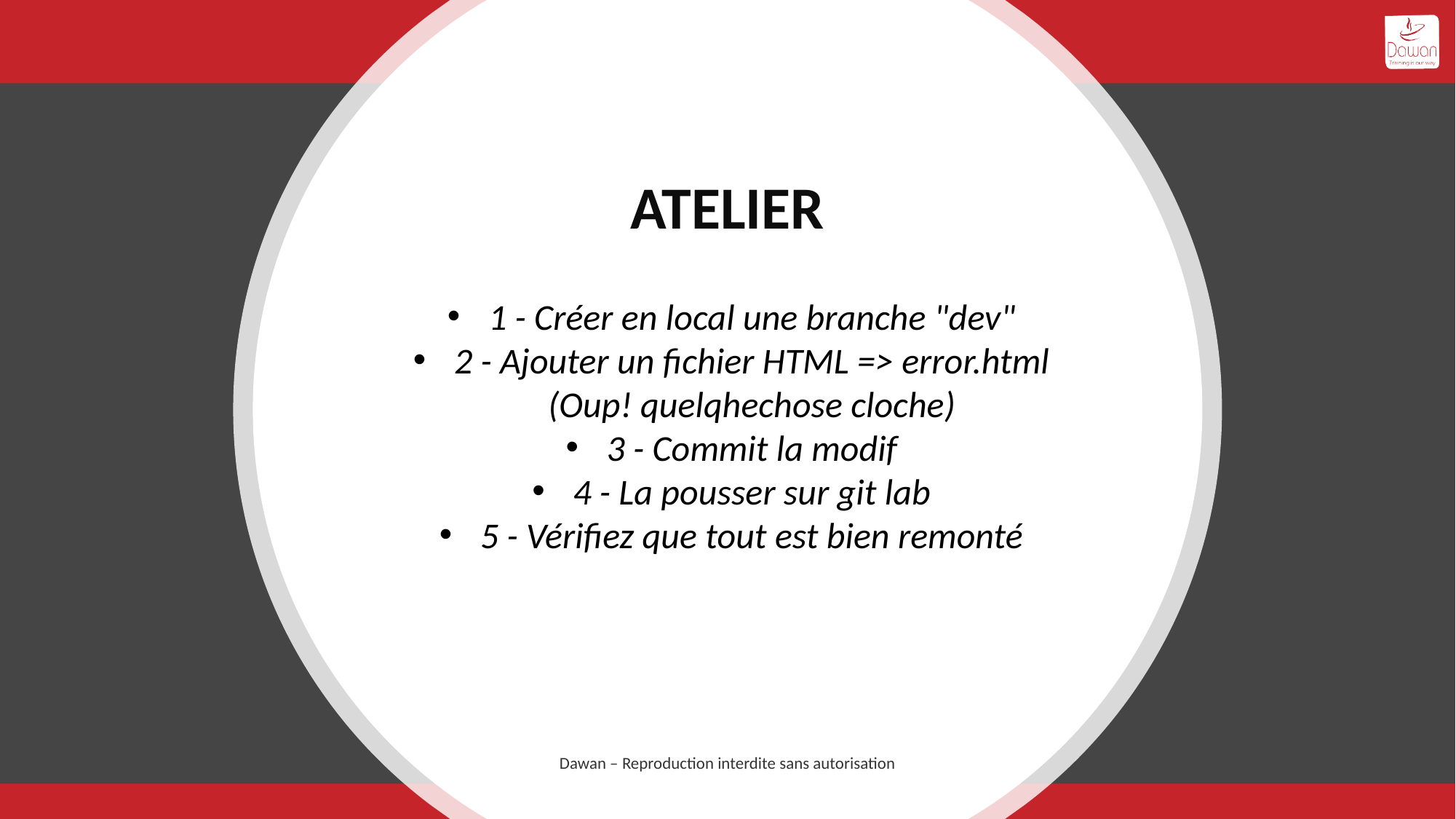

# ATELIER
1 - Créer en local une branche "dev"
2 - Ajouter un fichier HTML => error.html (Oup! quelqhechose cloche)
3 - Commit la modif
4 - La pousser sur git lab
5 - Vérifiez que tout est bien remonté

Dawan – Reproduction interdite sans autorisation